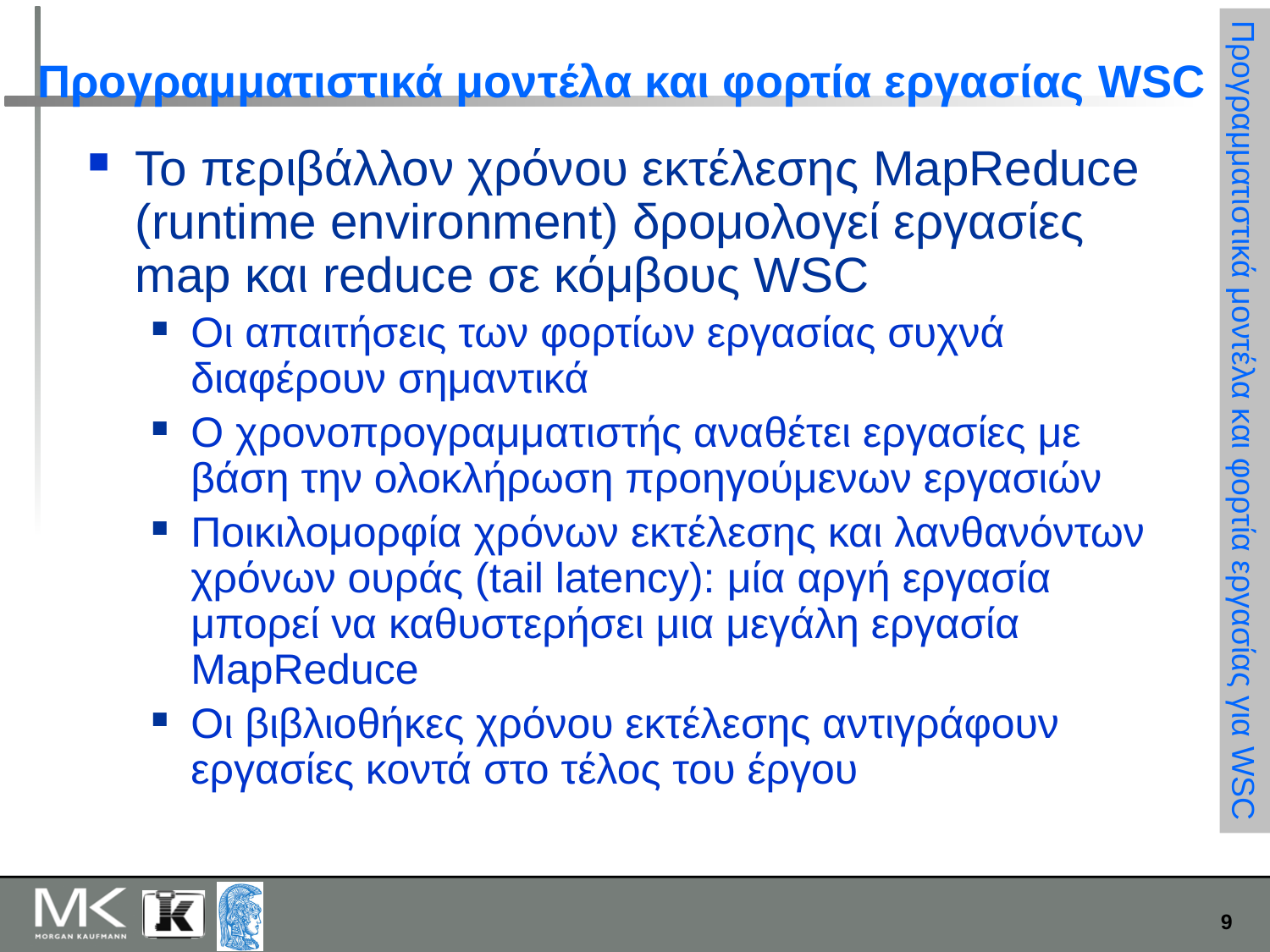

# Προγραμματιστικά μοντέλα και φορτία εργασίας WSC
Το περιβάλλον χρόνου εκτέλεσης MapReduce (runtime environment) δρομολογεί εργασίες map και reduce σε κόμβους WSC
Οι απαιτήσεις των φορτίων εργασίας συχνά διαφέρουν σημαντικά
Ο χρονοπρογραμματιστής αναθέτει εργασίες με βάση την ολοκλήρωση προηγούμενων εργασιών
Ποικιλομορφία χρόνων εκτέλεσης και λανθανόντων χρόνων ουράς (tail latency): μία αργή εργασία μπορεί να καθυστερήσει μια μεγάλη εργασία MapReduce
Οι βιβλιοθήκες χρόνου εκτέλεσης αντιγράφουν εργασίες κοντά στο τέλος του έργου
Προγραμματιστικά μοντέλα και φορτία εργασίας για WSC